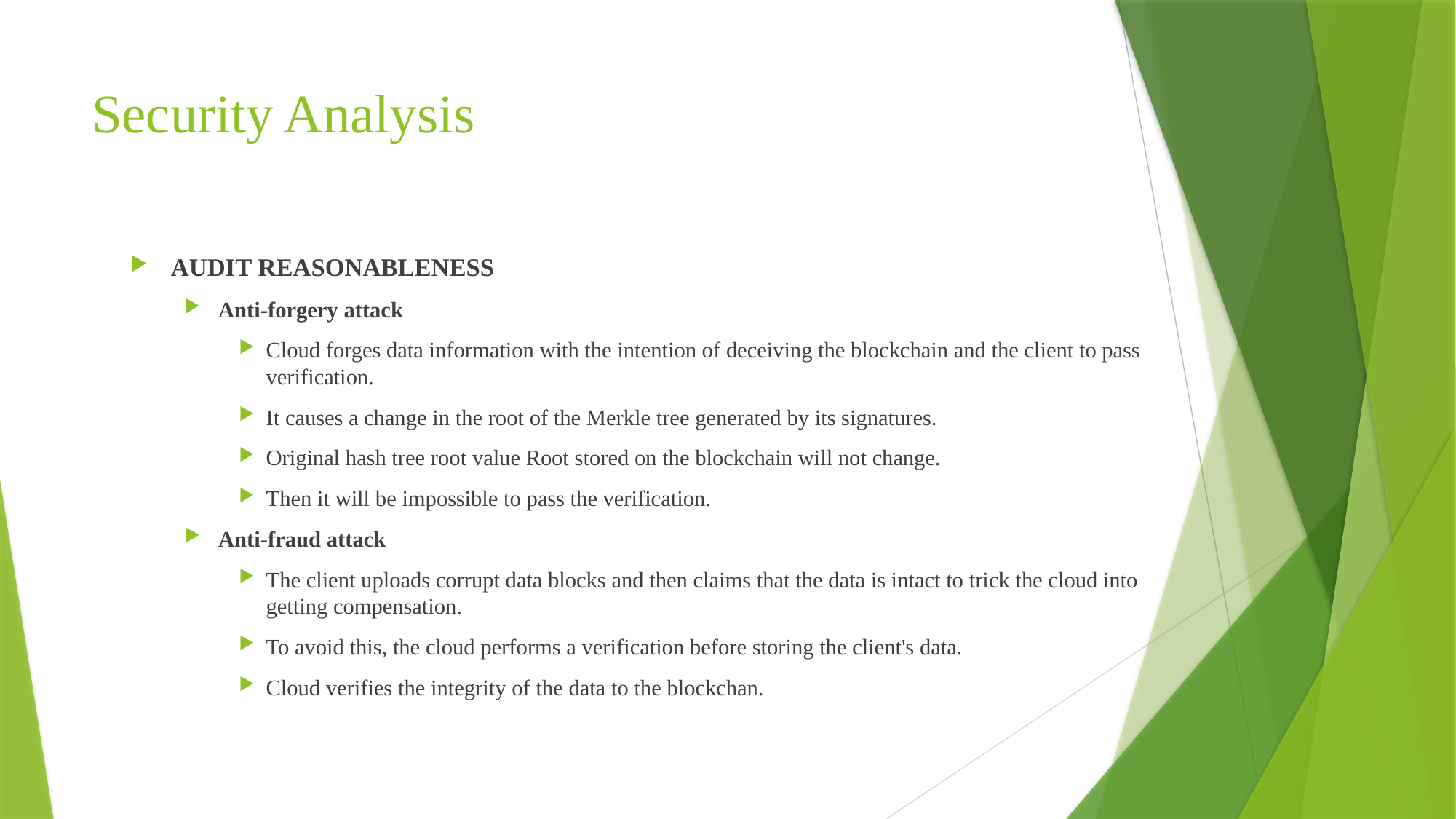

# Security Analysis
AUDIT REASONABLENESS
Anti-forgery attack
Cloud forges data information with the intention of deceiving the blockchain and the client to pass verification.
It causes a change in the root of the Merkle tree generated by its signatures.
Original hash tree root value Root stored on the blockchain will not change.
Then it will be impossible to pass the verification.
Anti-fraud attack
The client uploads corrupt data blocks and then claims that the data is intact to trick the cloud into getting compensation.
To avoid this, the cloud performs a verification before storing the client's data.
Cloud verifies the integrity of the data to the blockchan.